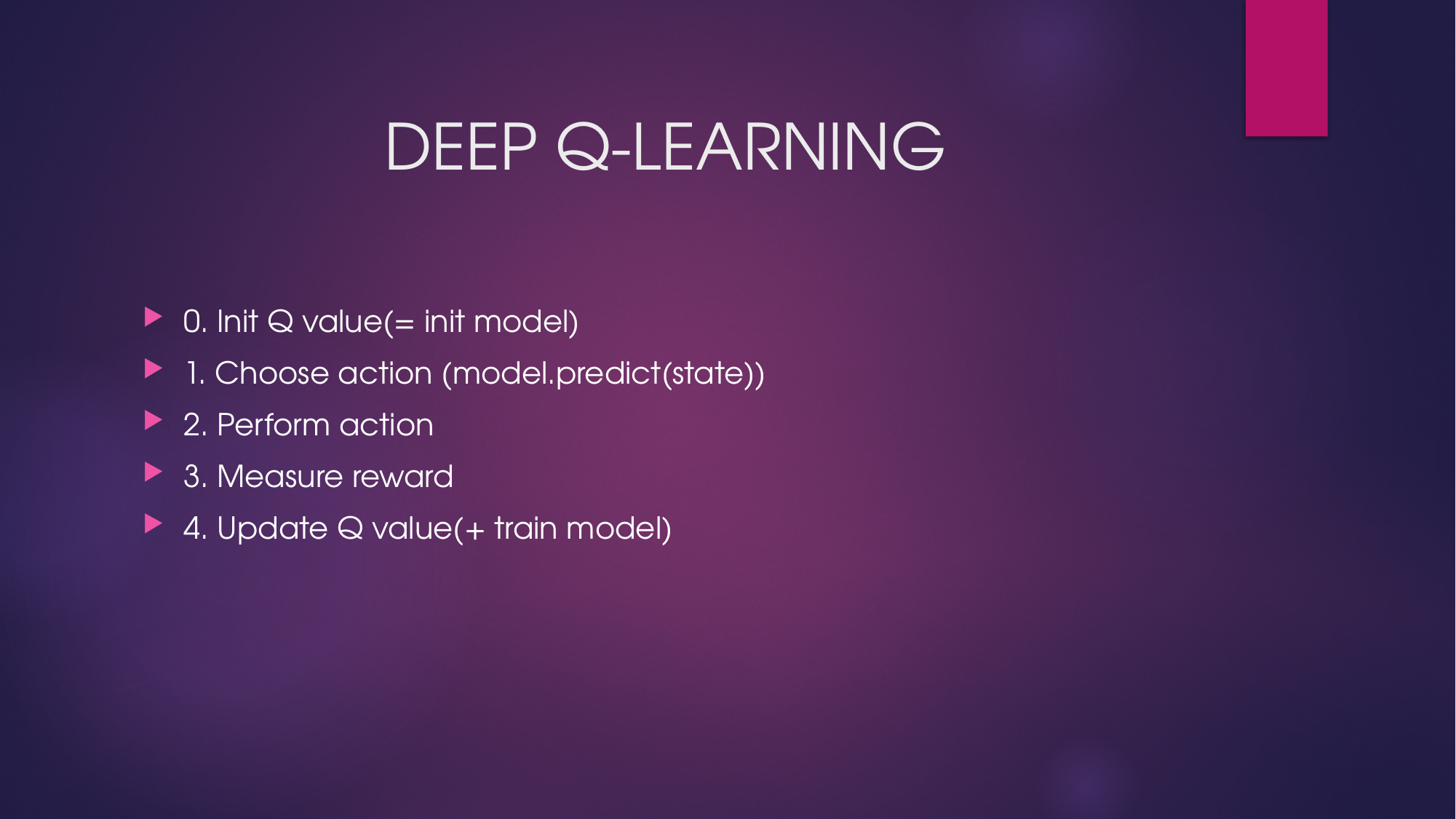

# DEEP Q-LEARNING

0. Init Q value(= init model)
1. Choose action (model.predict(state))
2. Perform action
3. Measure reward
4. Update Q value(+ train model)